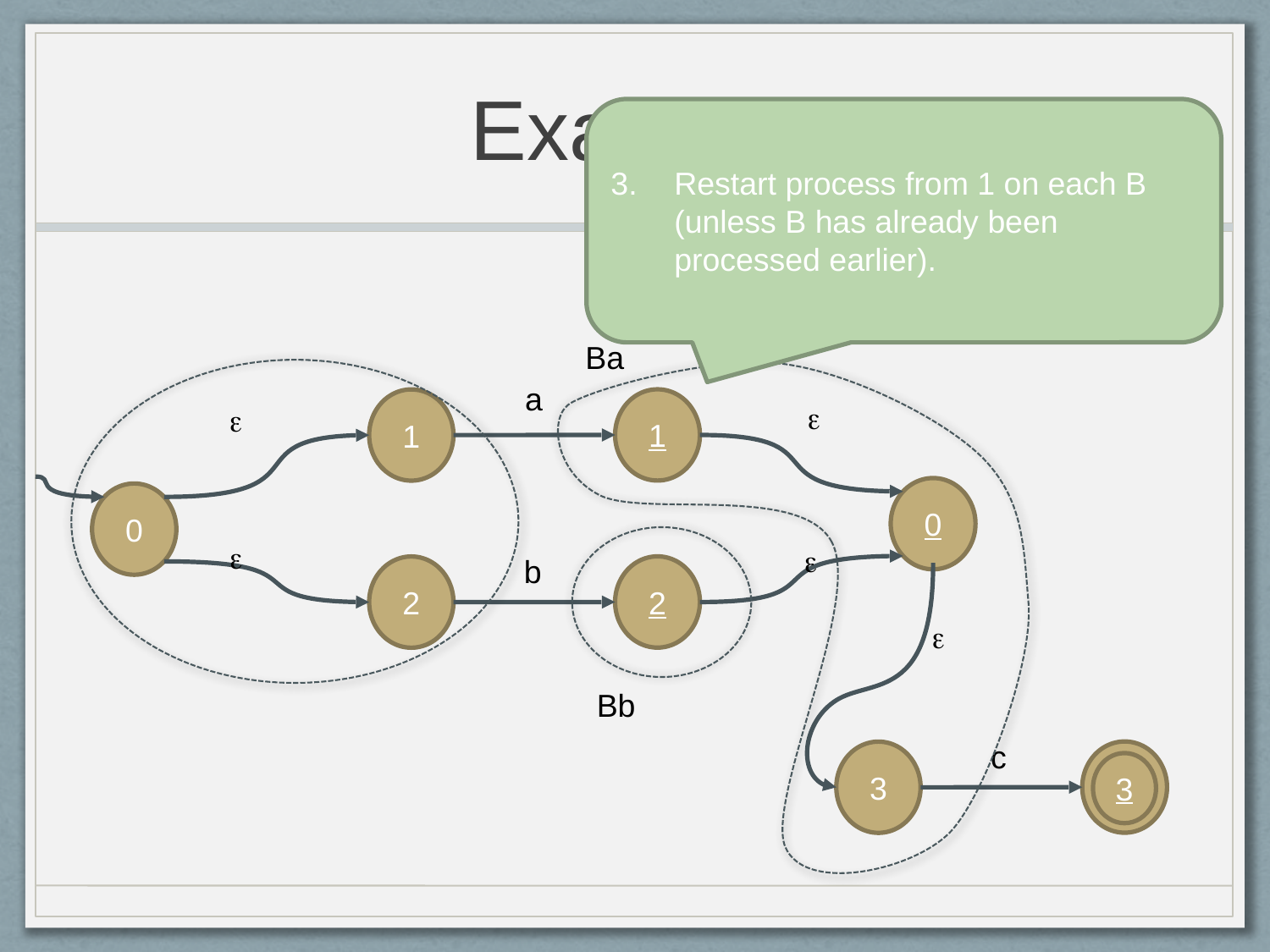

# Example
Restart process from 1 on each B (unless B has already been processed earlier).
Ba

a
1
1
ε
ε
0
0

ε
ε
b
2
2
ε
Bb
c
3
3
3